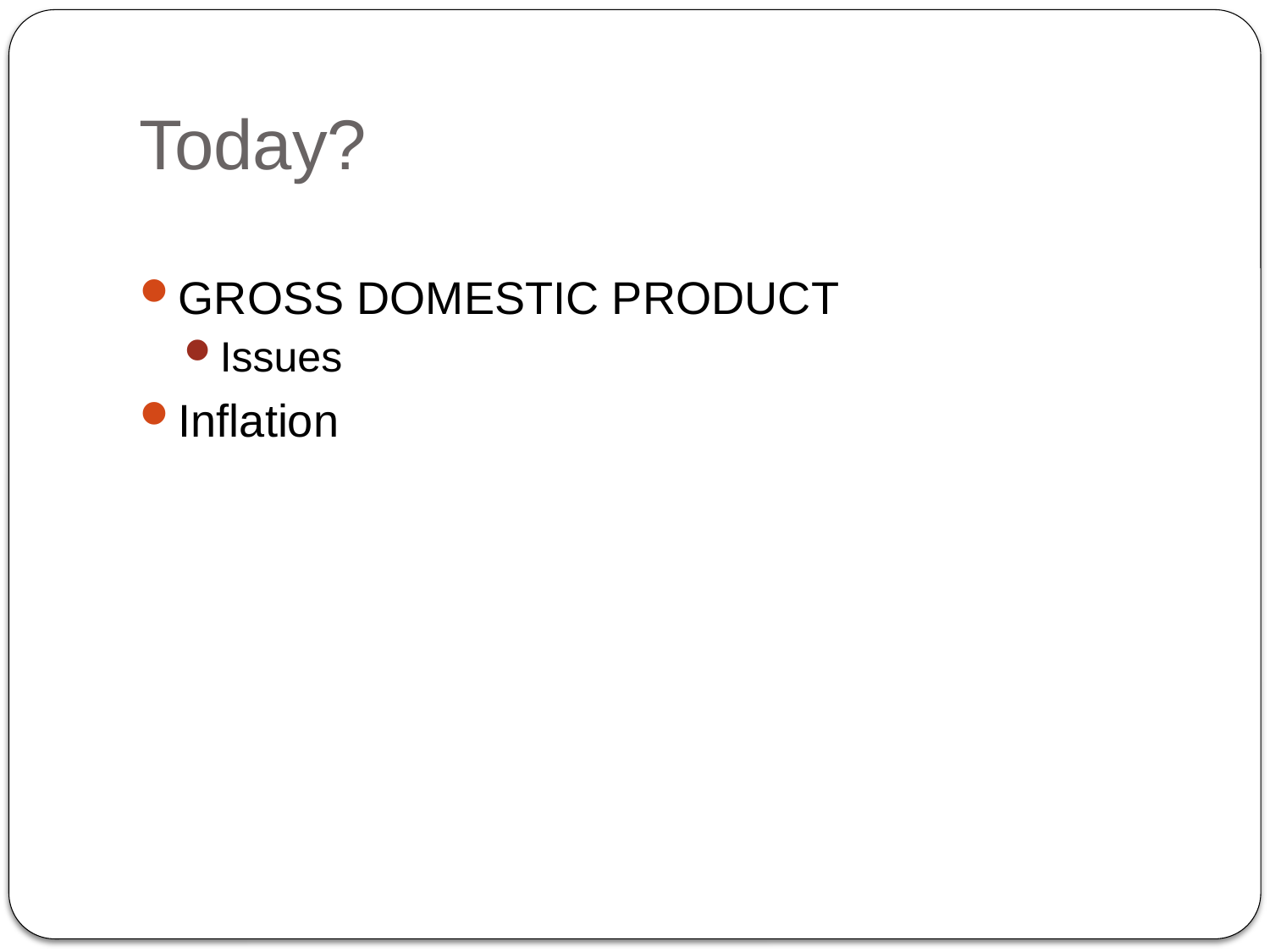

# Today?

GROSS DOMESTIC PRODUCT
Issues
Inflation